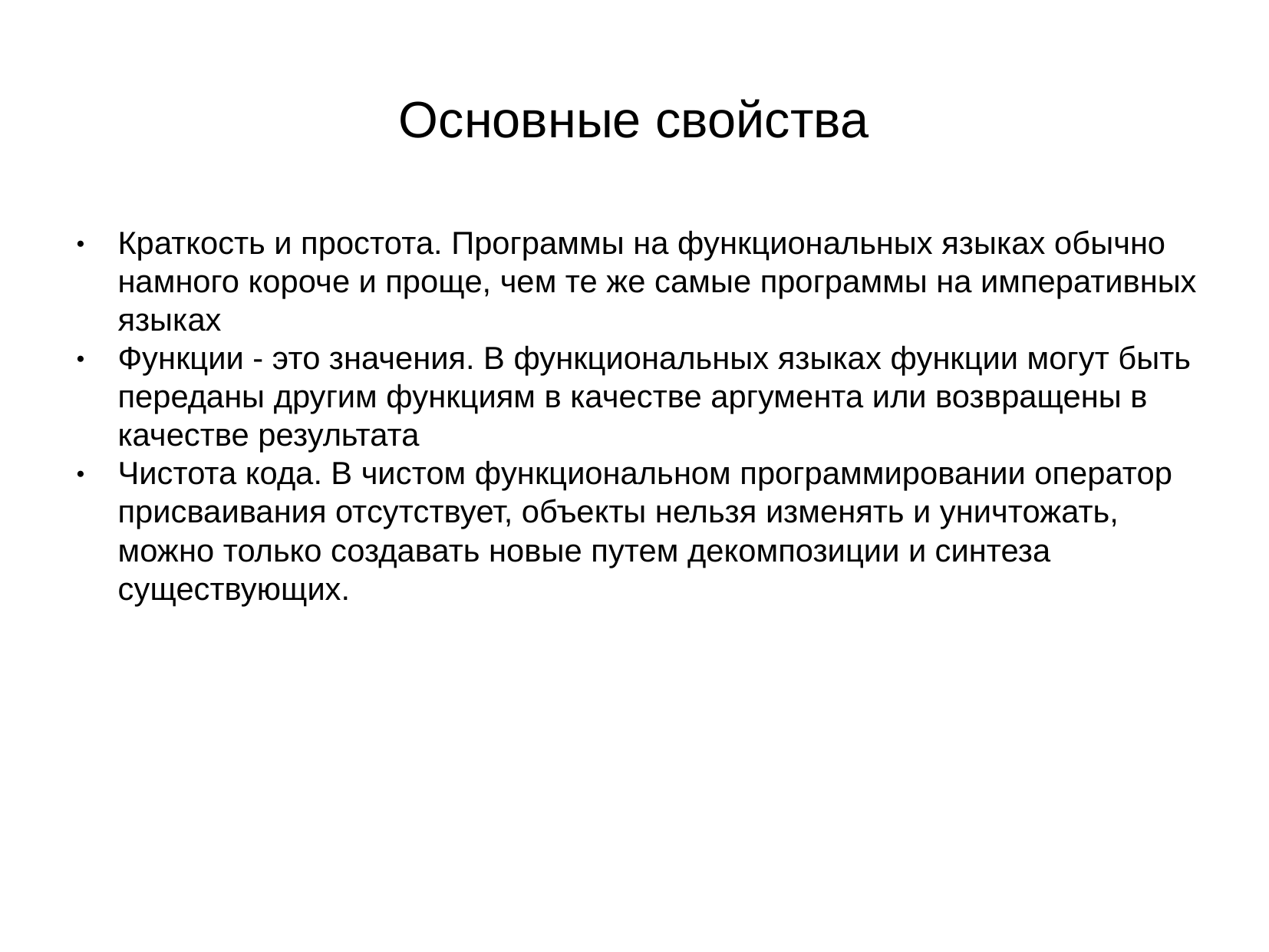

Основные свойства
Краткость и простота. Программы на функциональных языках обычно намного короче и проще, чем те же самые программы на императивных языках
Функции - это значения. В функциональных языках функции могут быть переданы другим функциям в качестве аргумента или возвращены в качестве результата
Чистота кода. В чистом функциональном программировании оператор присваивания отсутствует, объекты нельзя изменять и уничтожать, можно только создавать новые путем декомпозиции и синтеза существующих.